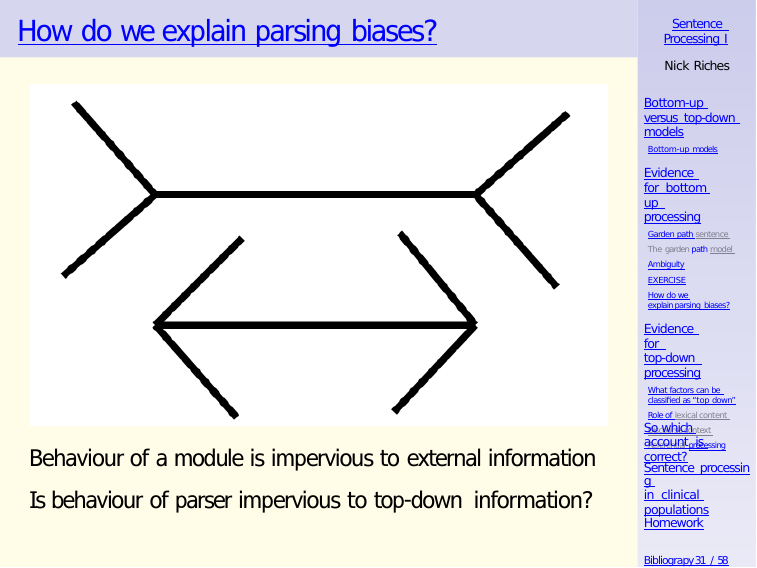

# How do we explain parsing biases?
Sentence  Processing I
Nick Riches

Bottom-up versus  top-down models
Bottom-up models

Evidence for  bottom up  processing
Garden path sentence  The garden path model  Ambiguity
EXERCISE
How do we explain parsing  biases?

Evidence for  top-down  processing
What factors can be  classified as “top down”
Role of lexical content  Discourse context  Referential processing

So which account  is correct?
Behaviour of a module is impervious to external information  Is behaviour of parser impervious to top-down information?
Sentence  processing in  clinical populations
Homework

Bibliograpy31 / 58